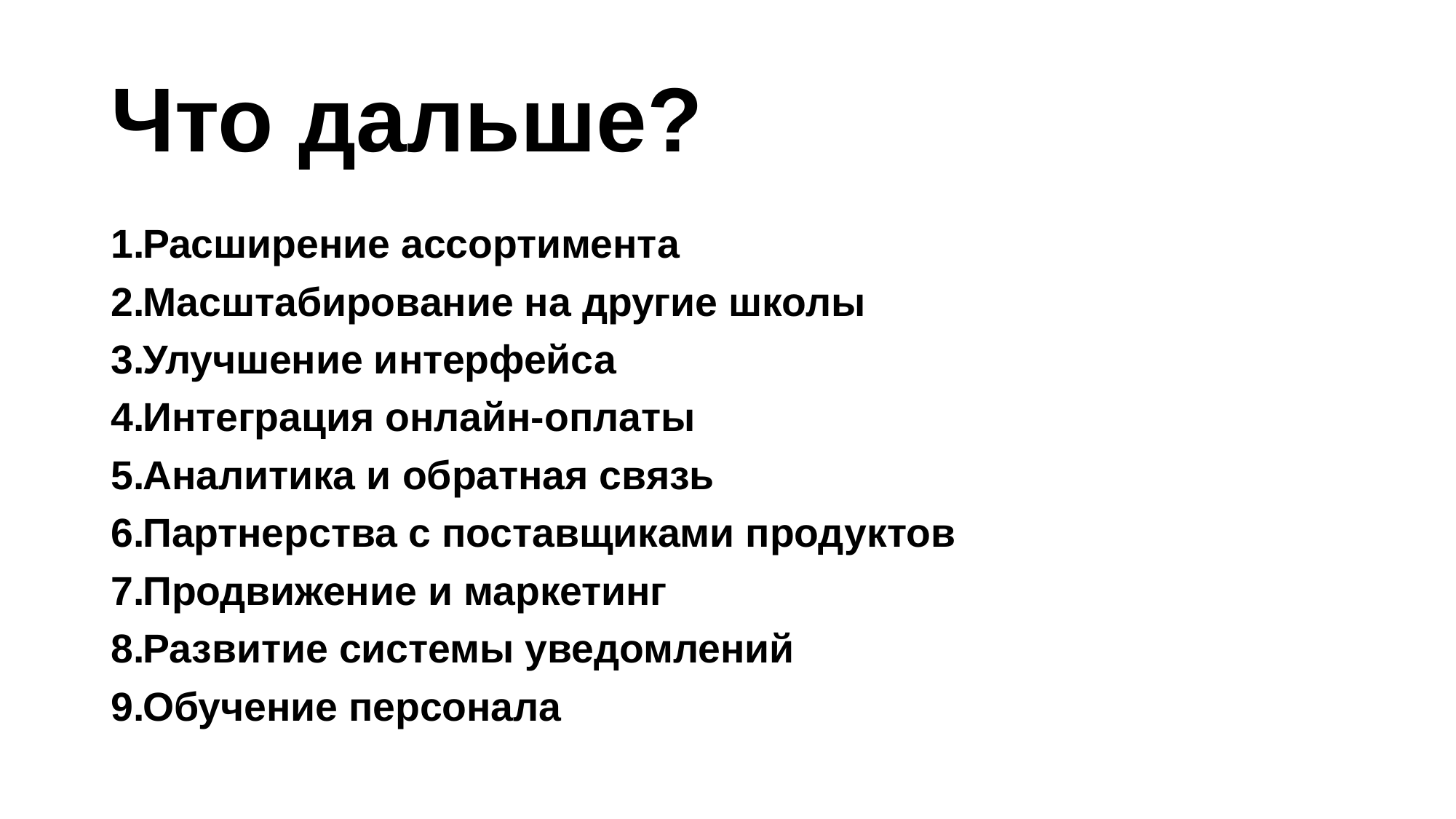

# Что дальше?
Расширение ассортимента
Масштабирование на другие школы
Улучшение интерфейса
Интеграция онлайн-оплаты
Аналитика и обратная связь
Партнерства с поставщиками продуктов
Продвижение и маркетинг
Развитие системы уведомлений
Обучение персонала